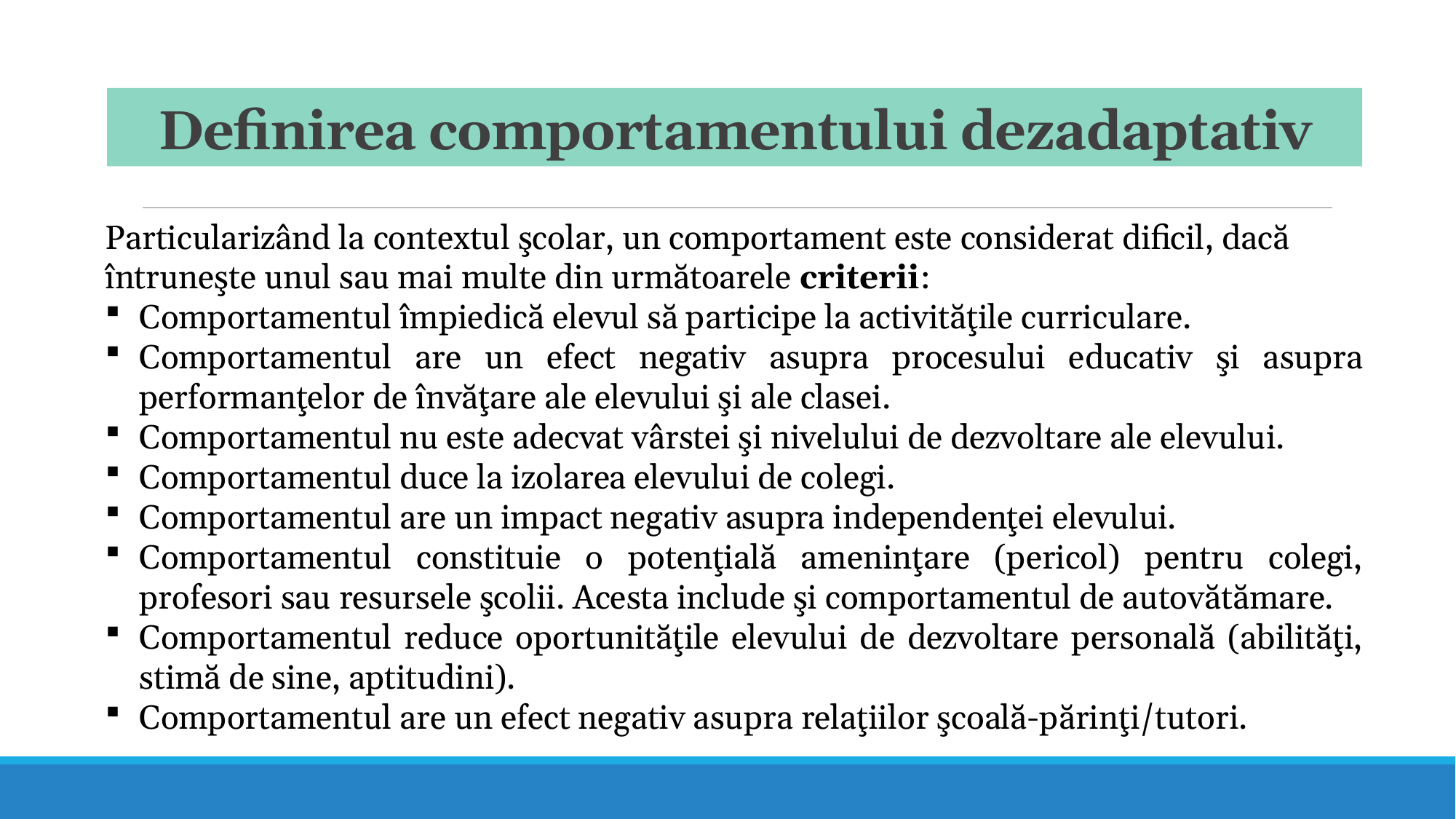

# Definirea comportamentului dezadaptativ
Particularizând la contextul şcolar, un comportament este considerat dificil, dacă întruneşte unul sau mai multe din următoarele criterii:
Comportamentul împiedică elevul să participe la activităţile curriculare.
Comportamentul are un efect negativ asupra procesului educativ şi asupra performanţelor de învăţare ale elevului şi ale clasei.
Comportamentul nu este adecvat vârstei şi nivelului de dezvoltare ale elevului.
Comportamentul duce la izolarea elevului de colegi.
Comportamentul are un impact negativ asupra independenţei elevului.
Comportamentul constituie o potenţială ameninţare (pericol) pentru colegi, profesori sau resursele şcolii. Acesta include şi comportamentul de autovătămare.
Comportamentul reduce oportunităţile elevului de dezvoltare personală (abilităţi, stimă de sine, aptitudini).
Comportamentul are un efect negativ asupra relaţiilor şcoală-părinţi/tutori.